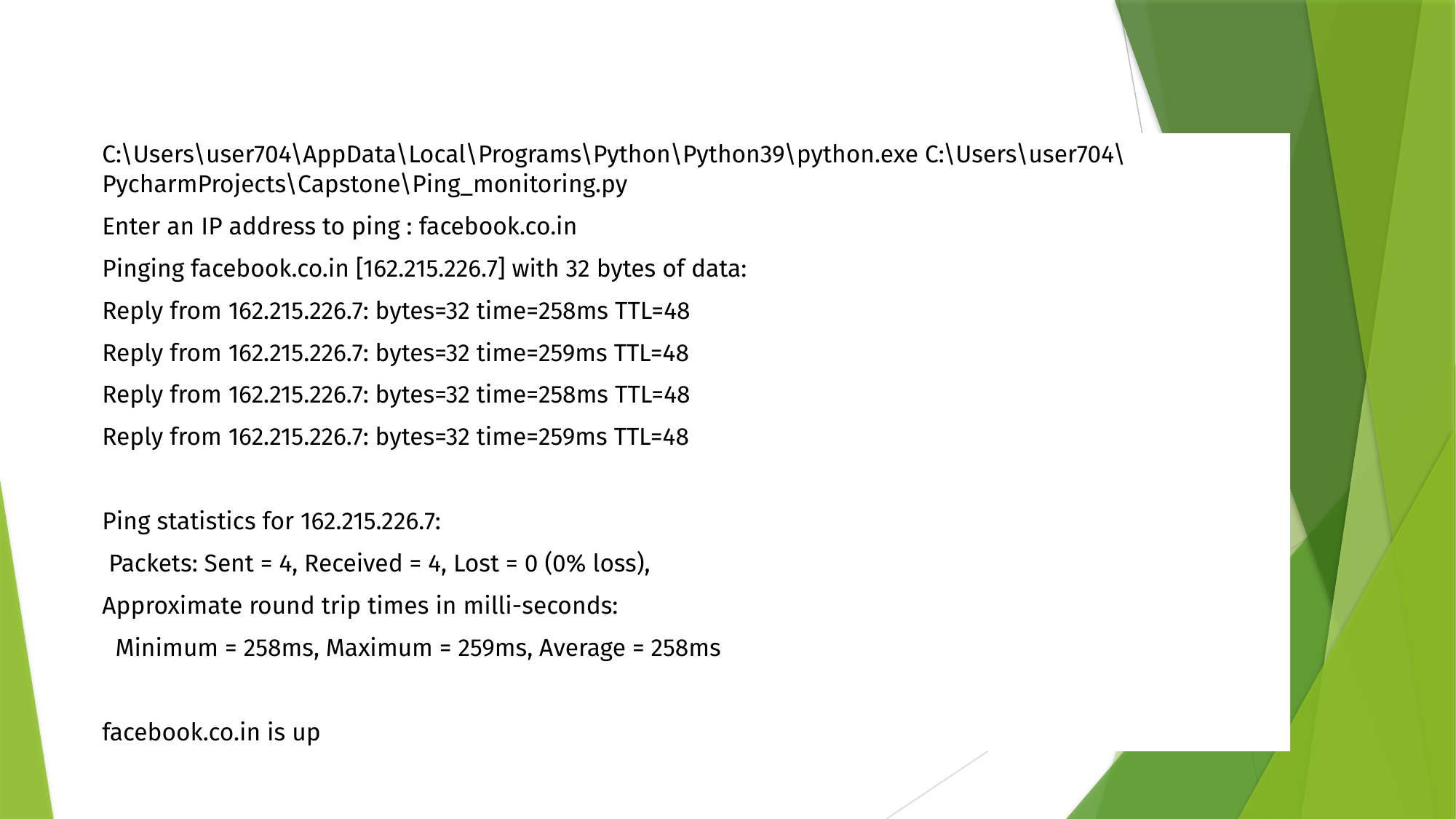

C:\Users\user704\AppData\Local\Programs\Python\Python39\python.exe C:\Users\user704\PycharmProjects\Capstone\Ping_monitoring.py
Enter an IP address to ping : facebook.co.in
Pinging facebook.co.in [162.215.226.7] with 32 bytes of data:
Reply from 162.215.226.7: bytes=32 time=258ms TTL=48
Reply from 162.215.226.7: bytes=32 time=259ms TTL=48
Reply from 162.215.226.7: bytes=32 time=258ms TTL=48
Reply from 162.215.226.7: bytes=32 time=259ms TTL=48

Ping statistics for 162.215.226.7:
 Packets: Sent = 4, Received = 4, Lost = 0 (0% loss),
Approximate round trip times in milli-seconds:
  Minimum = 258ms, Maximum = 259ms, Average = 258ms

facebook.co.in is up